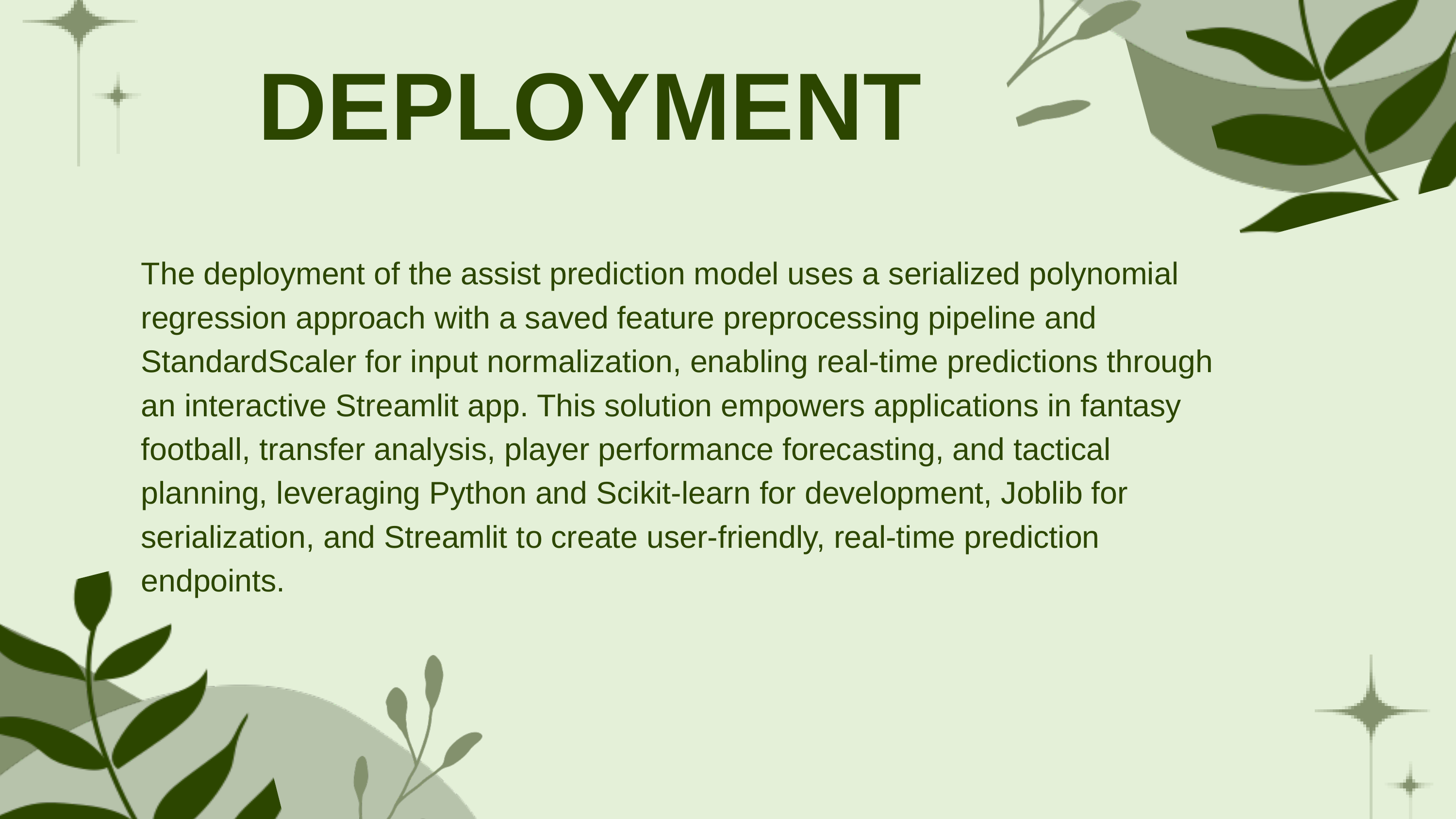

DEPLOYMENT
The deployment of the assist prediction model uses a serialized polynomial regression approach with a saved feature preprocessing pipeline and StandardScaler for input normalization, enabling real-time predictions through an interactive Streamlit app. This solution empowers applications in fantasy football, transfer analysis, player performance forecasting, and tactical planning, leveraging Python and Scikit-learn for development, Joblib for serialization, and Streamlit to create user-friendly, real-time prediction endpoints.